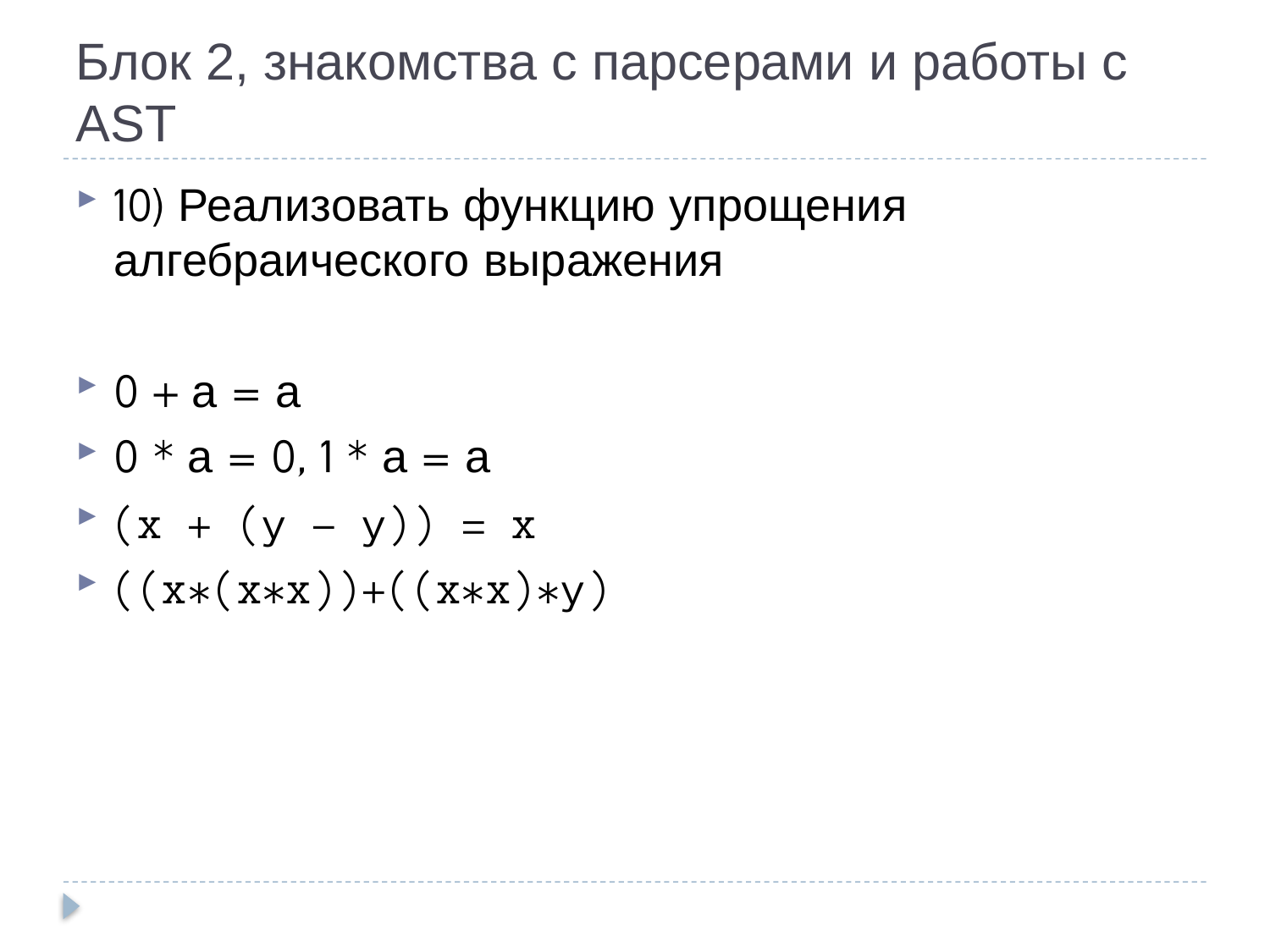

# Блок 2, знакомства с парсерами и работы с AST
10) Реализовать функцию упрощения алгебраического выражения

0 + а = а
0 * а = 0, 1 * а = а
(x + (y - y)) = х
((x*(x*x))+((x*x)*y)